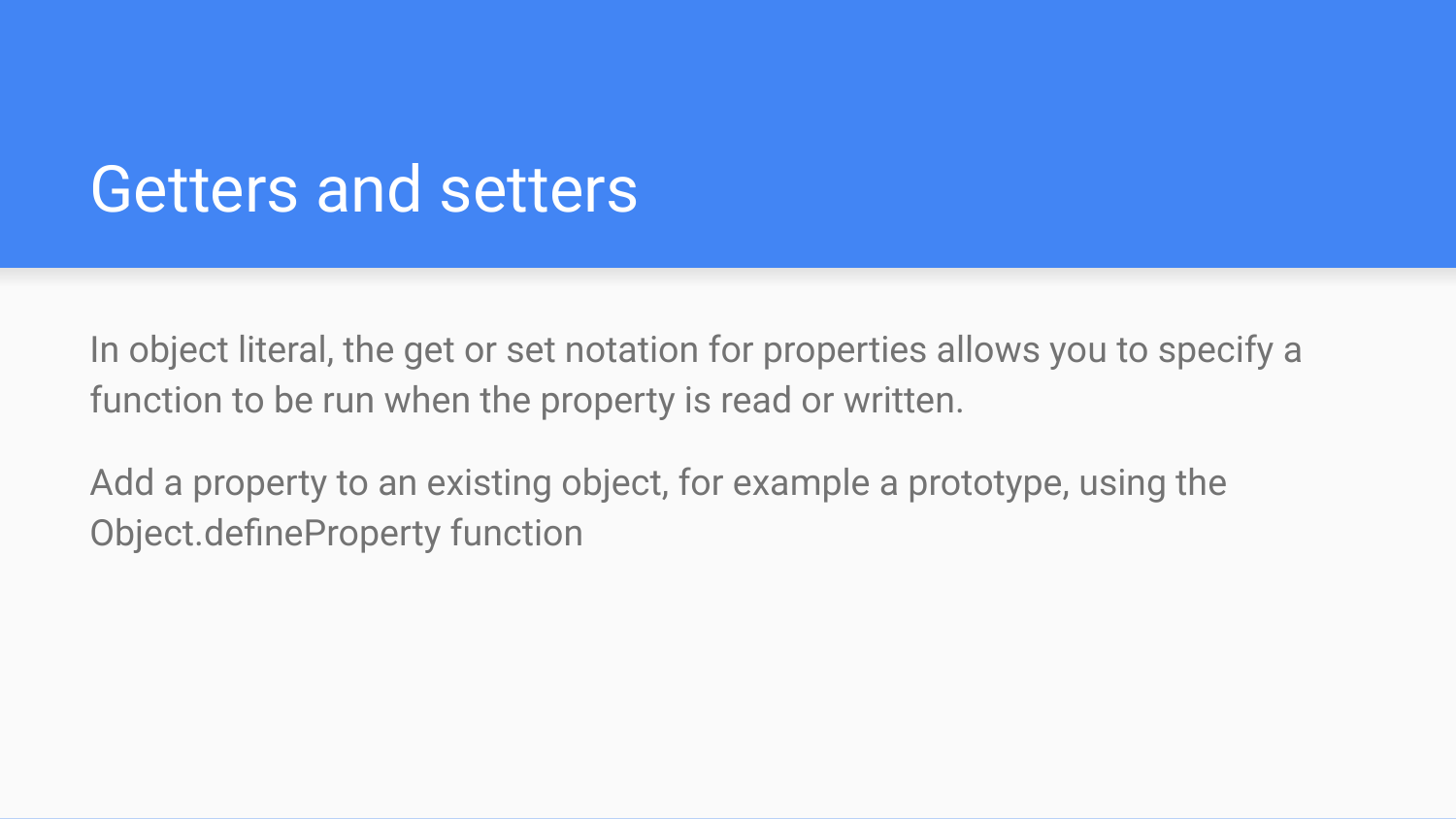

# Getters and setters
In object literal, the get or set notation for properties allows you to specify a function to be run when the property is read or written.
Add a property to an existing object, for example a prototype, using the Object.defineProperty function